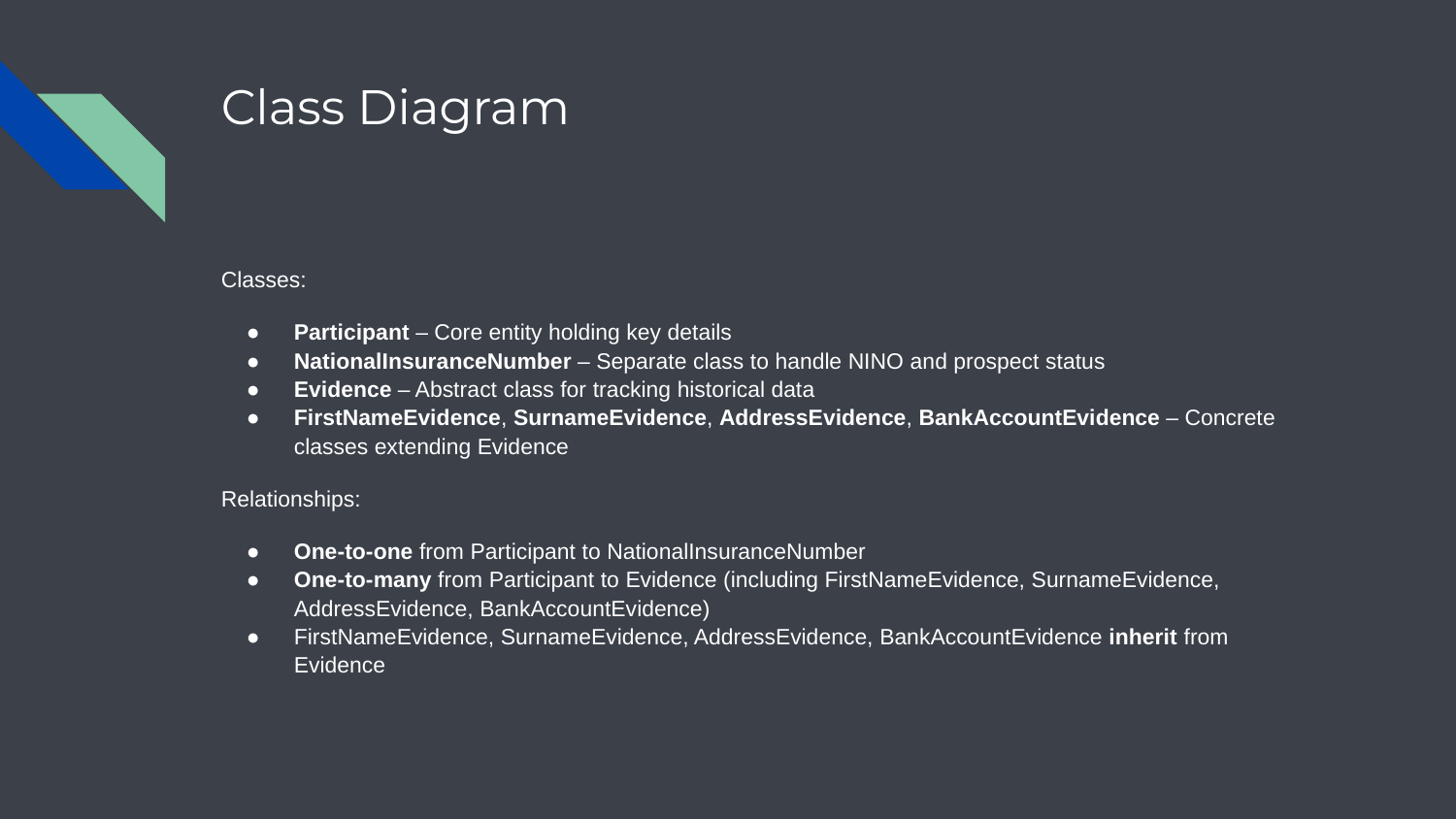

# Class Diagram
Classes:
Participant – Core entity holding key details
NationalInsuranceNumber – Separate class to handle NINO and prospect status
Evidence – Abstract class for tracking historical data
FirstNameEvidence, SurnameEvidence, AddressEvidence, BankAccountEvidence – Concrete classes extending Evidence
Relationships:
One-to-one from Participant to NationalInsuranceNumber
One-to-many from Participant to Evidence (including FirstNameEvidence, SurnameEvidence, AddressEvidence, BankAccountEvidence)
FirstNameEvidence, SurnameEvidence, AddressEvidence, BankAccountEvidence inherit from Evidence